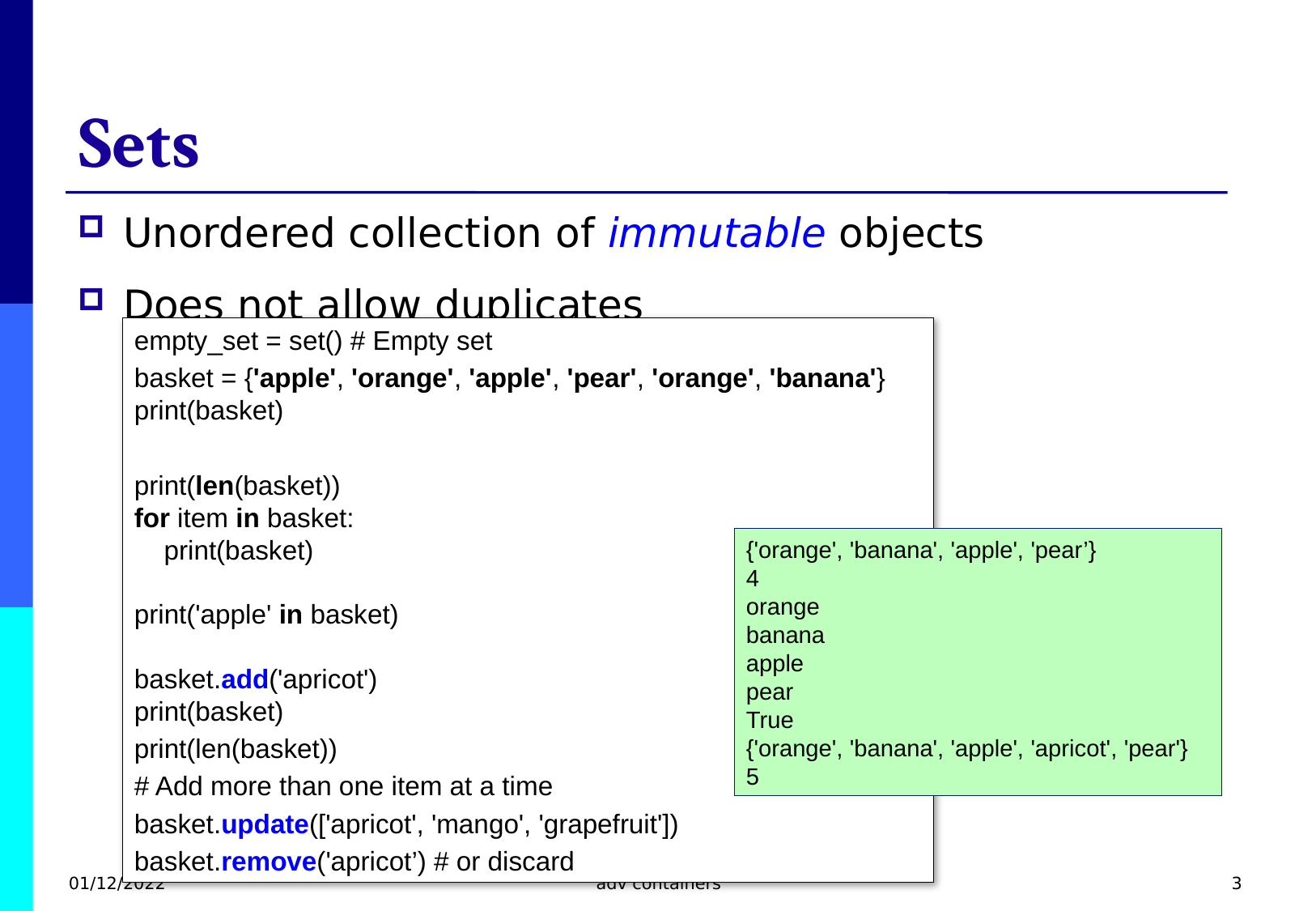

# Sets
Unordered collection of immutable objects
Does not allow duplicates
empty_set = set() # Empty set
basket = {'apple', 'orange', 'apple', 'pear', 'orange', 'banana'}
print(basket)

print(len(basket))
for item in basket:
    print(basket)

print('apple' in basket)

basket.add('apricot')
print(basket)
print(len(basket))
# Add more than one item at a time
basket.update(['apricot', 'mango', 'grapefruit'])
basket.remove('apricot’) # or discard
{'orange', 'banana', 'apple', 'pear’}
4
orange
banana
apple
pear
True
{'orange', 'banana', 'apple', 'apricot', 'pear'}
5
01/12/2022
adv containers
3